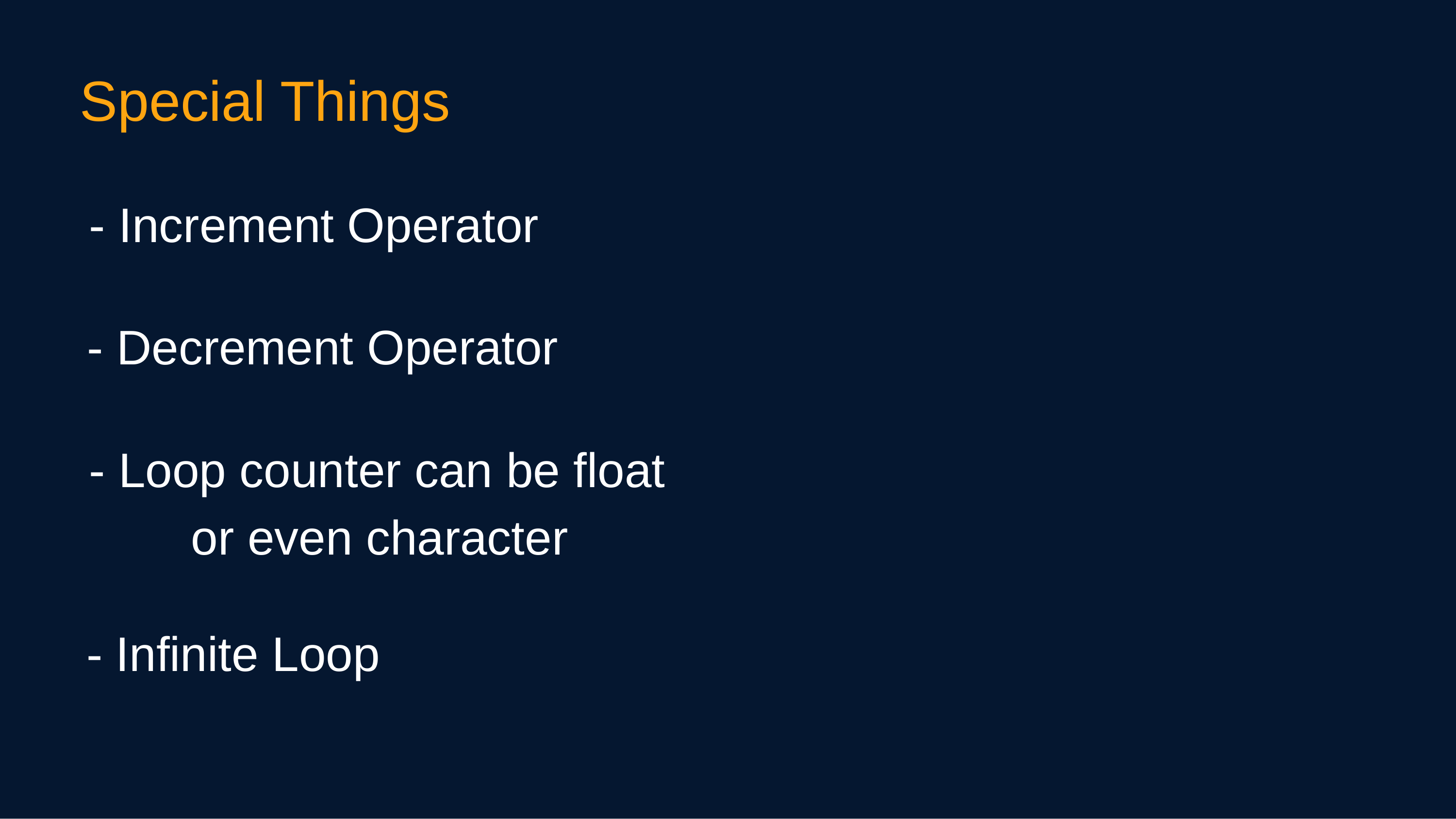

Special Things
- Increment Operator
- Decrement Operator
- Loop counter can be float
or even character
- Infinite Loop